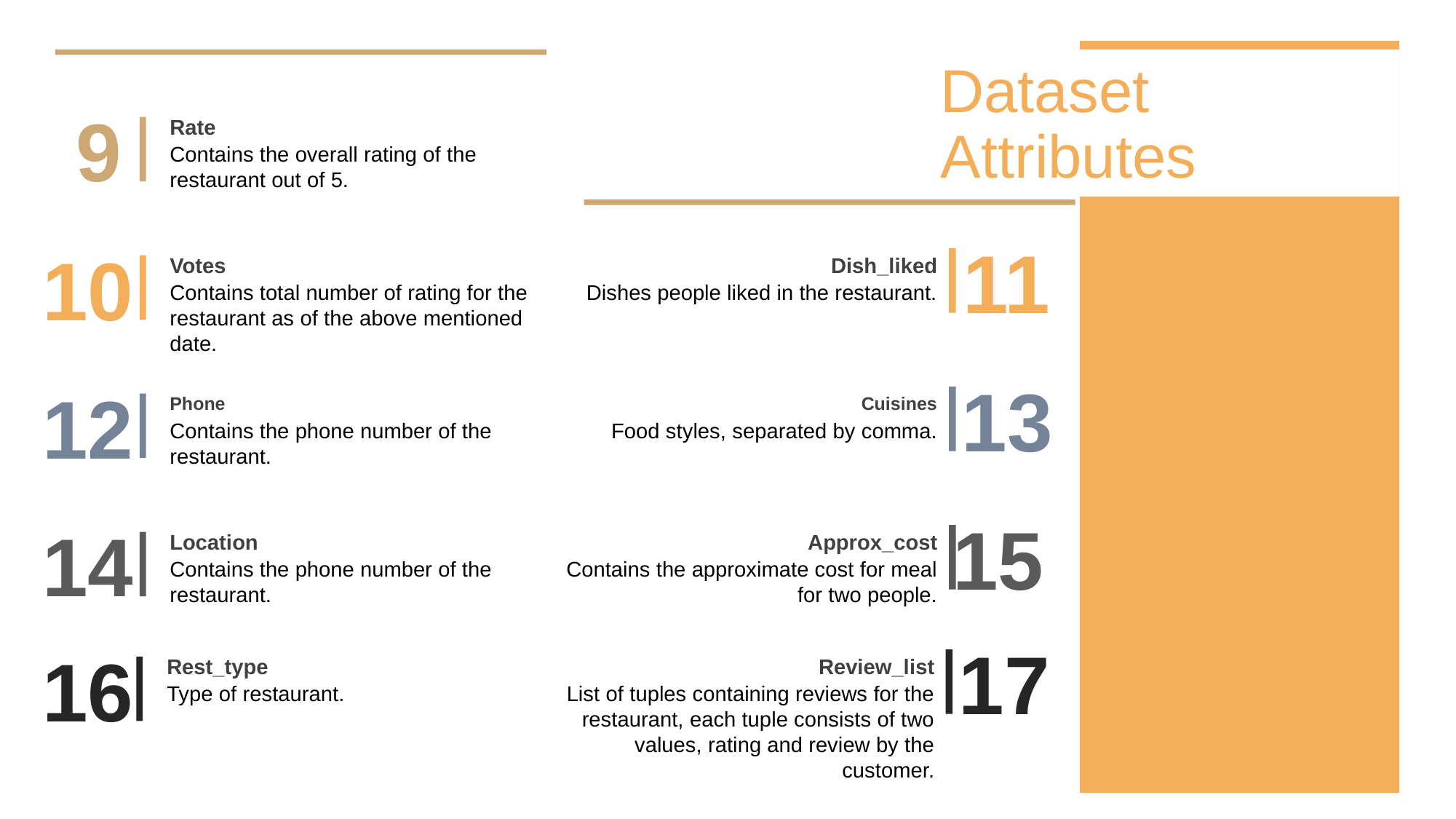

Dataset
Attributes
9
Rate
Contains the overall rating of the restaurant out of 5.

11

13

15

17

10
Votes
Contains total number of rating for the restaurant as of the above mentioned date.
Dish_liked
Dishes people liked in the restaurant.

12
Phone
Contains the phone number of the restaurant.
Cuisines
Food styles, separated by comma.

14
Location
Contains the phone number of the restaurant.
Approx_cost
Contains the approximate cost for meal for two people.

16
Rest_type
Type of restaurant.
Review_list
List of tuples containing reviews for the restaurant, each tuple consists of two values, rating and review by the customer.